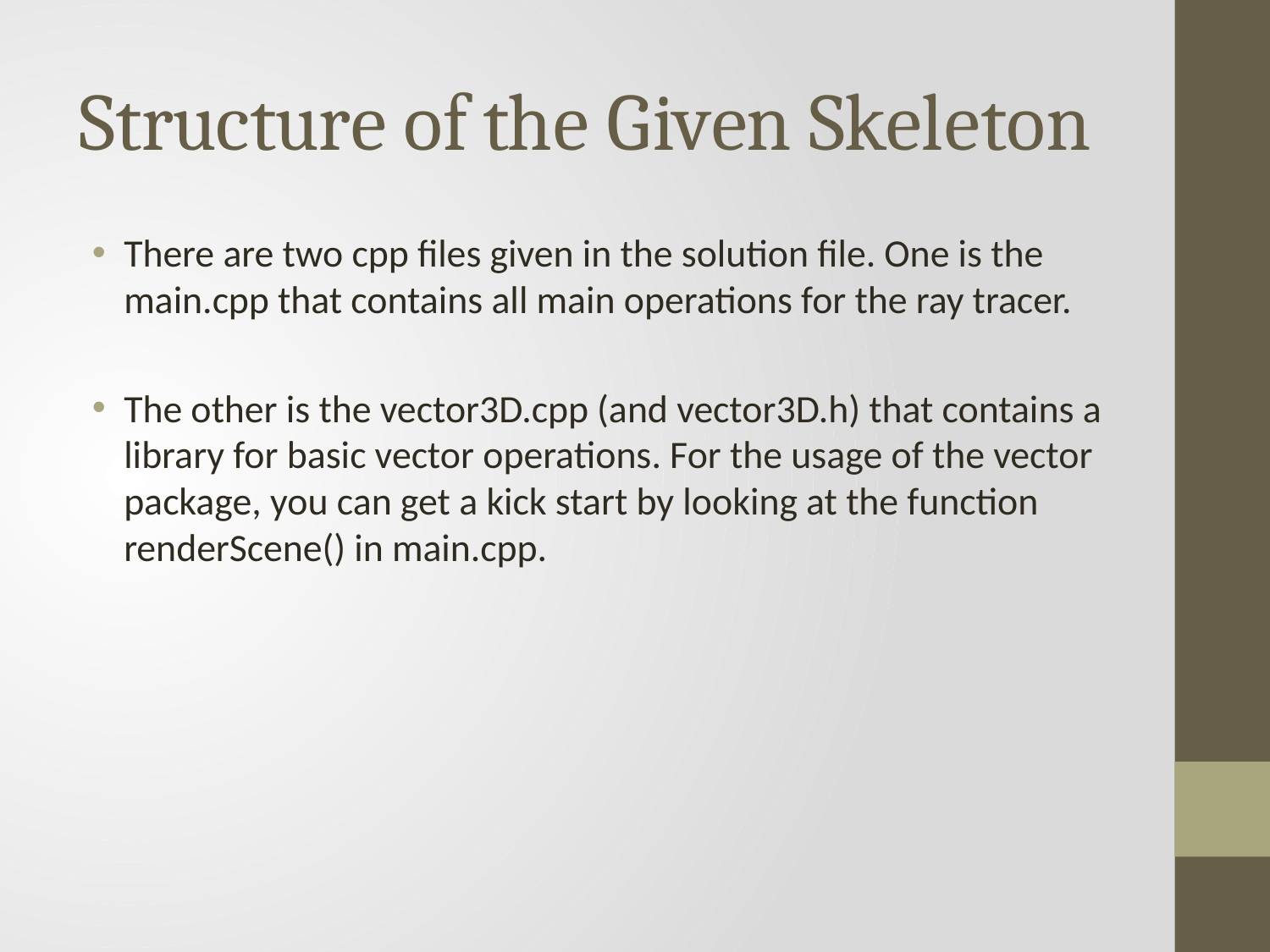

# Structure of the Given Skeleton
There are two cpp files given in the solution file. One is the  main.cpp that contains all main operations for the ray tracer.

The other is the vector3D.cpp (and vector3D.h) that contains a library for basic vector operations. For the usage of the vector package, you can get a kick start by looking at the function renderScene() in main.cpp.